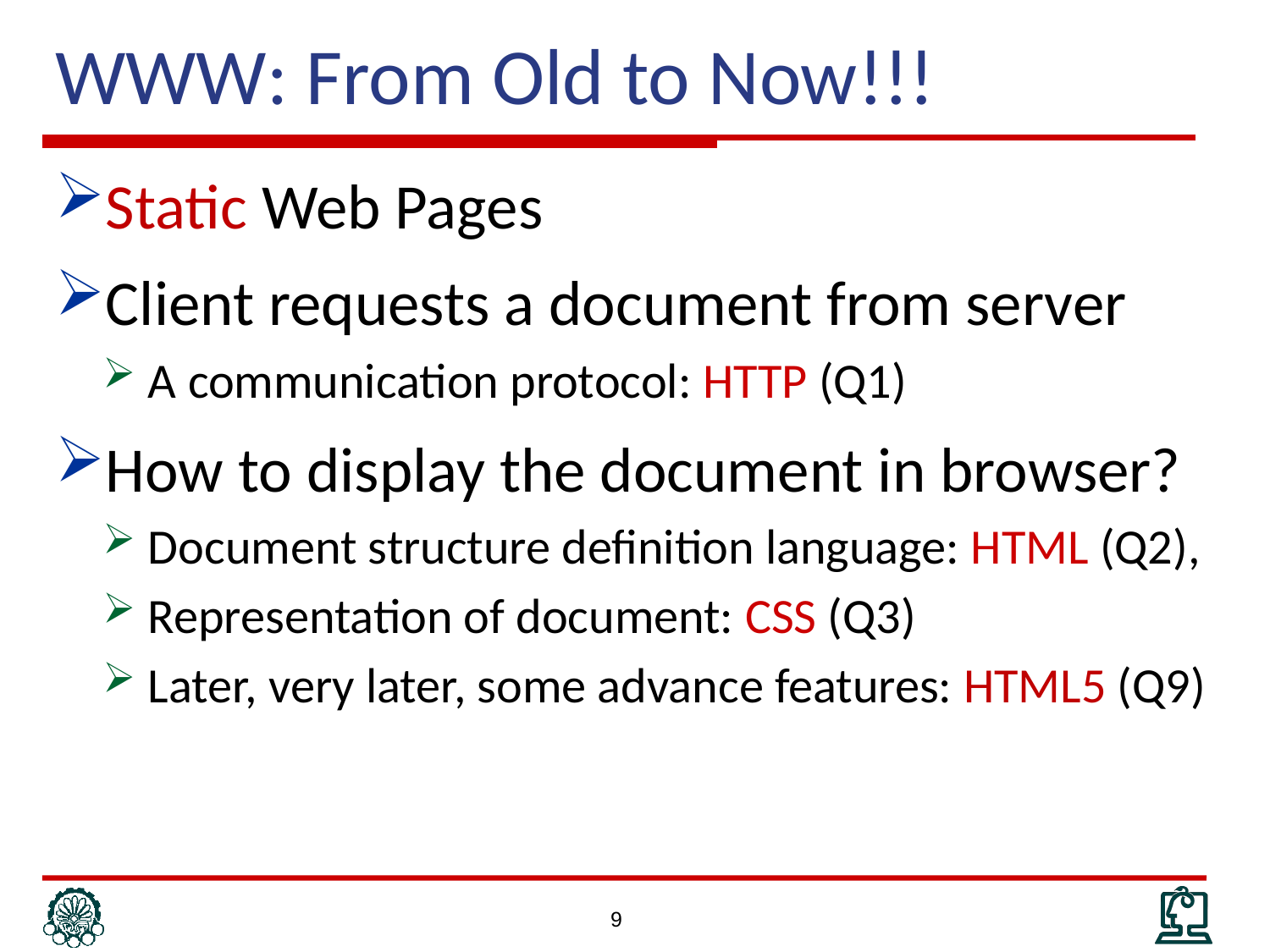

# WWW: From Old to Now!!!
Static Web Pages
Client requests a document from server
A communication protocol: HTTP (Q1)
How to display the document in browser?
Document structure definition language: HTML (Q2),
Representation of document: CSS (Q3)
Later, very later, some advance features: HTML5 (Q9)

9